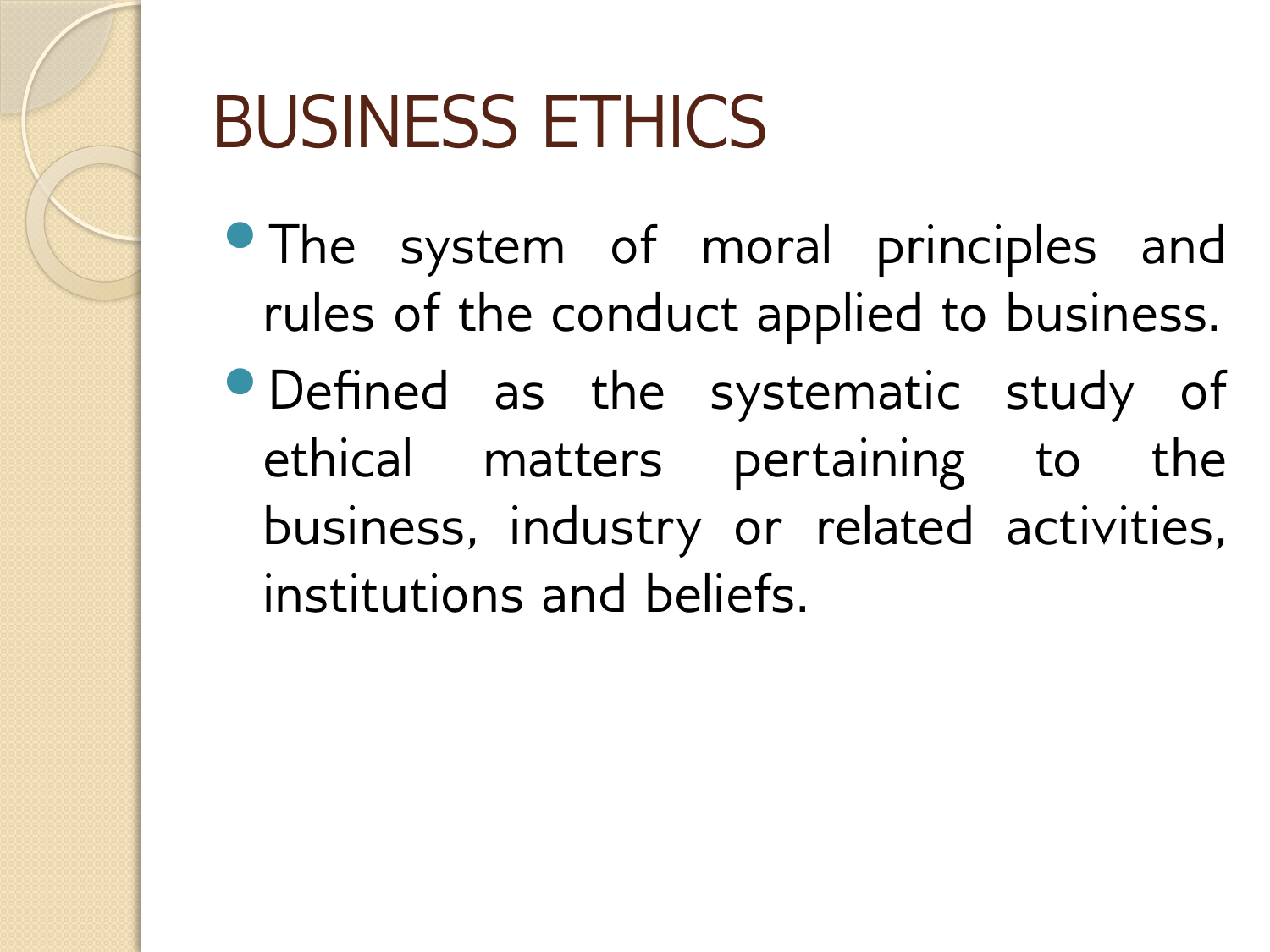

# BUSINESS ETHICS
The system of moral principles and rules of the conduct applied to business.
Defined as the systematic study of ethical matters pertaining to the business, industry or related activities, institutions and beliefs.